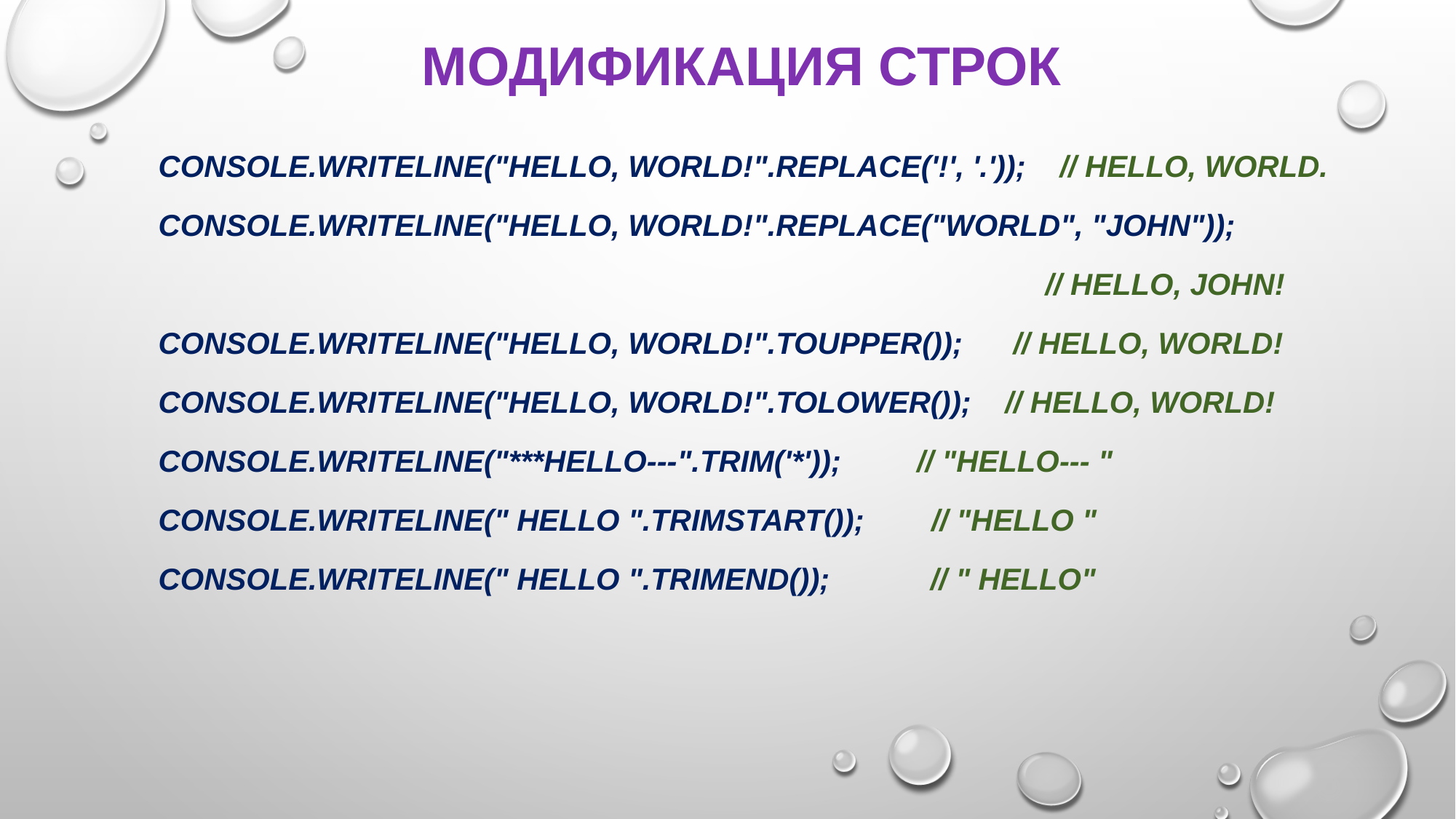

# МОДИФИКАЦИЯ строк
Console.WriteLine("Hello, World!".Replace('!', '.'));    // Hello, World.
Console.WriteLine("Hello, World!".Replace("World", "John"));
                                                                                                          // Hello, John!
Console.WriteLine("Hello, World!".ToUpper());      // HELLO, WORLD!
Console.WriteLine("Hello, World!".ToLower());    // hello, world!
Console.WriteLine("***hello---".Trim('*'));         // "hello--- "
Console.WriteLine(" hello ".TrimStart());        // "hello "
Console.WriteLine(" hello ".TrimEnd());            // " hello"